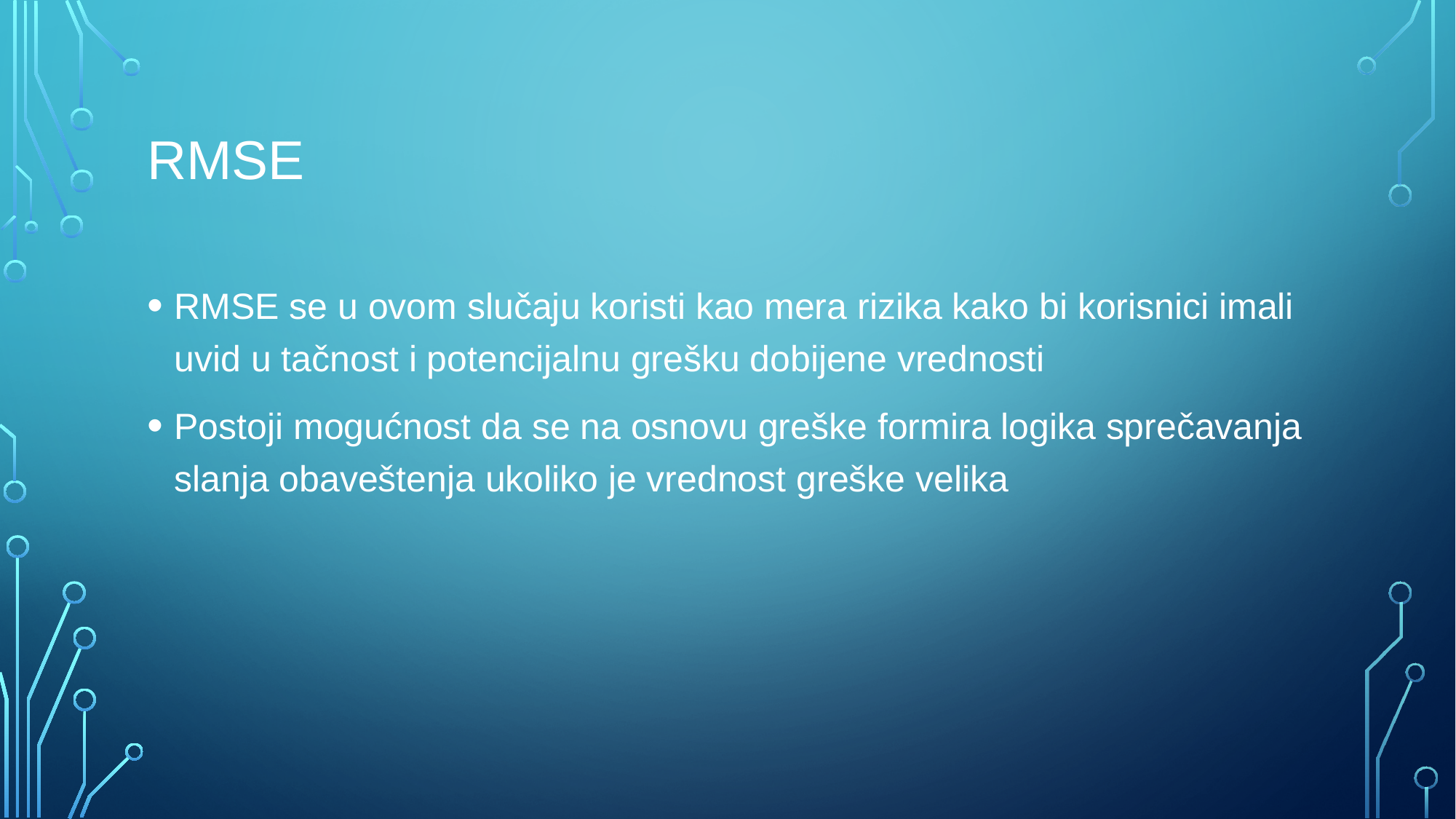

# RMSE
RMSE se u ovom slučaju koristi kao mera rizika kako bi korisnici imali uvid u tačnost i potencijalnu grešku dobijene vrednosti
Postoji mogućnost da se na osnovu greške formira logika sprečavanja slanja obaveštenja ukoliko je vrednost greške velika